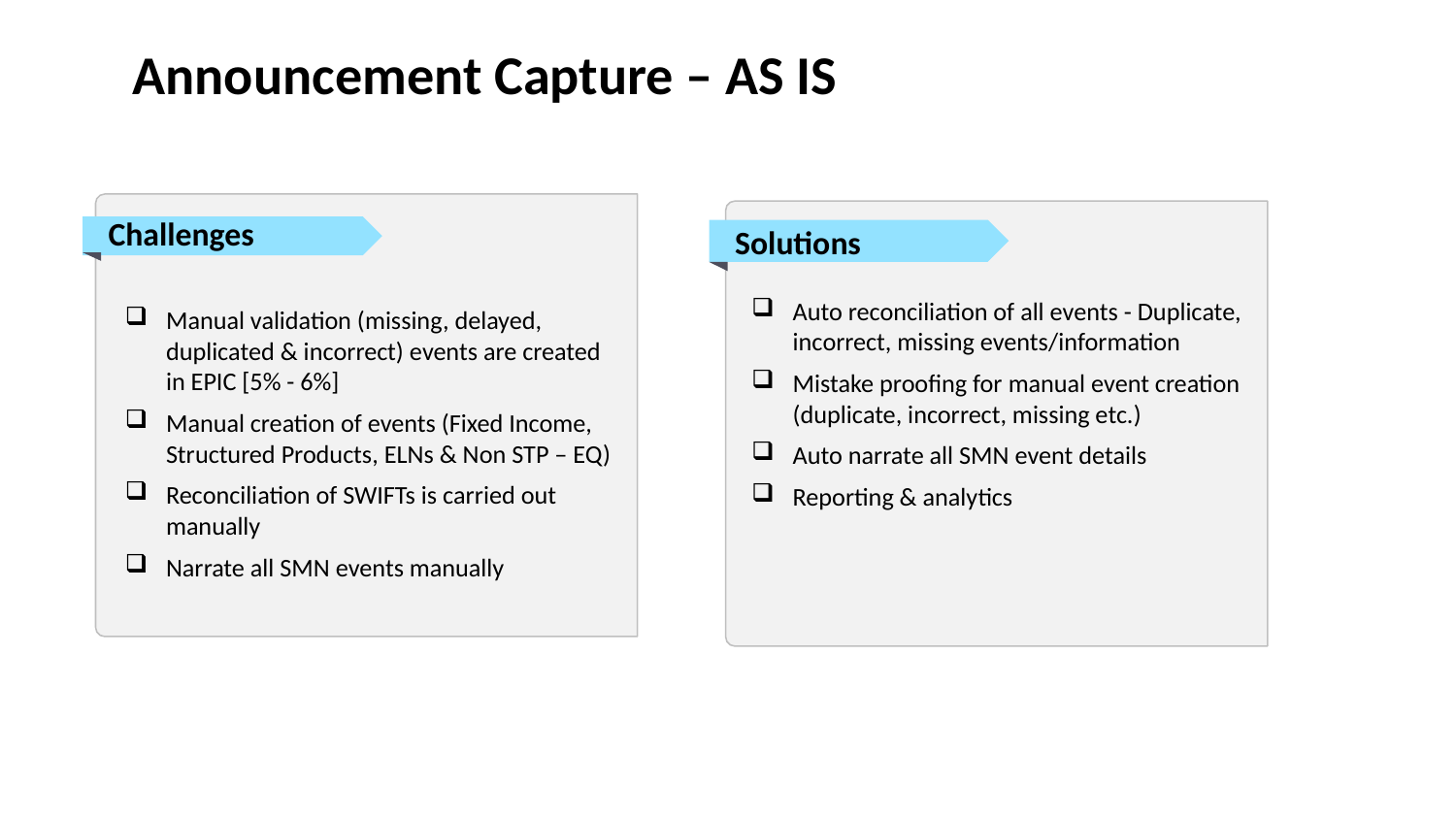

30
Announcement Capture – AS IS

Challenges

Manual validation (missing, delayed, duplicated & incorrect) events are created in EPIC [5% - 6%]
Manual creation of events (Fixed Income, Structured Products, ELNs & Non STP – EQ)
Reconciliation of SWIFTs is carried out manually
Narrate all SMN events manually

Solutions

Auto reconciliation of all events - Duplicate, incorrect, missing events/information
Mistake proofing for manual event creation (duplicate, incorrect, missing etc.)
Auto narrate all SMN event details
Reporting & analytics